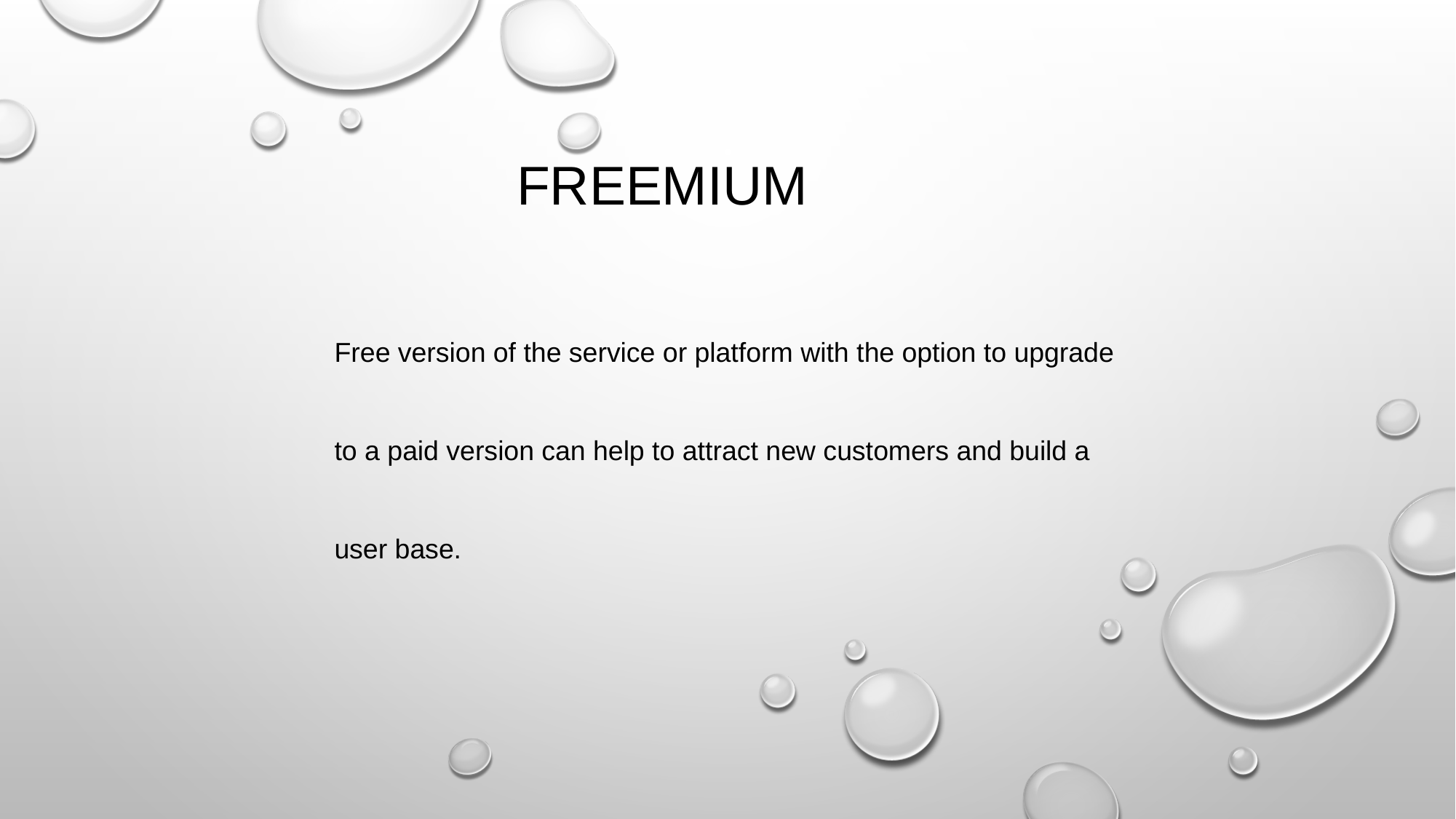

FREEMIUM
Free version of the service or platform with the option to upgrade to a paid version can help to attract new customers and build a user base.